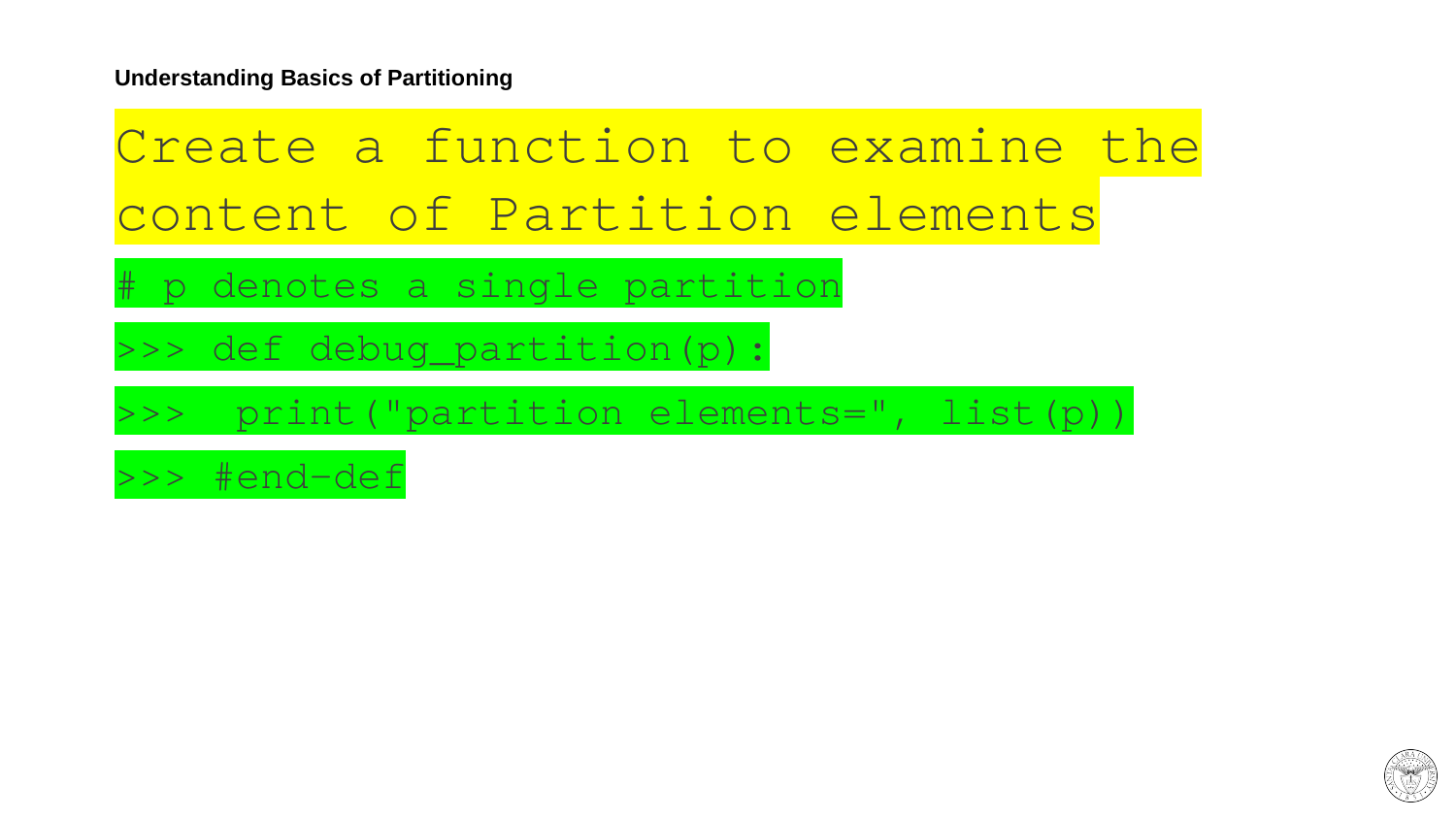

# Understanding Basics of Partitioning
Create a function to examine the content of Partition elements
# p denotes a single partition
>>> def debug_partition(p):
>>>  print("partition elements=", list(p))
>>> #end-def